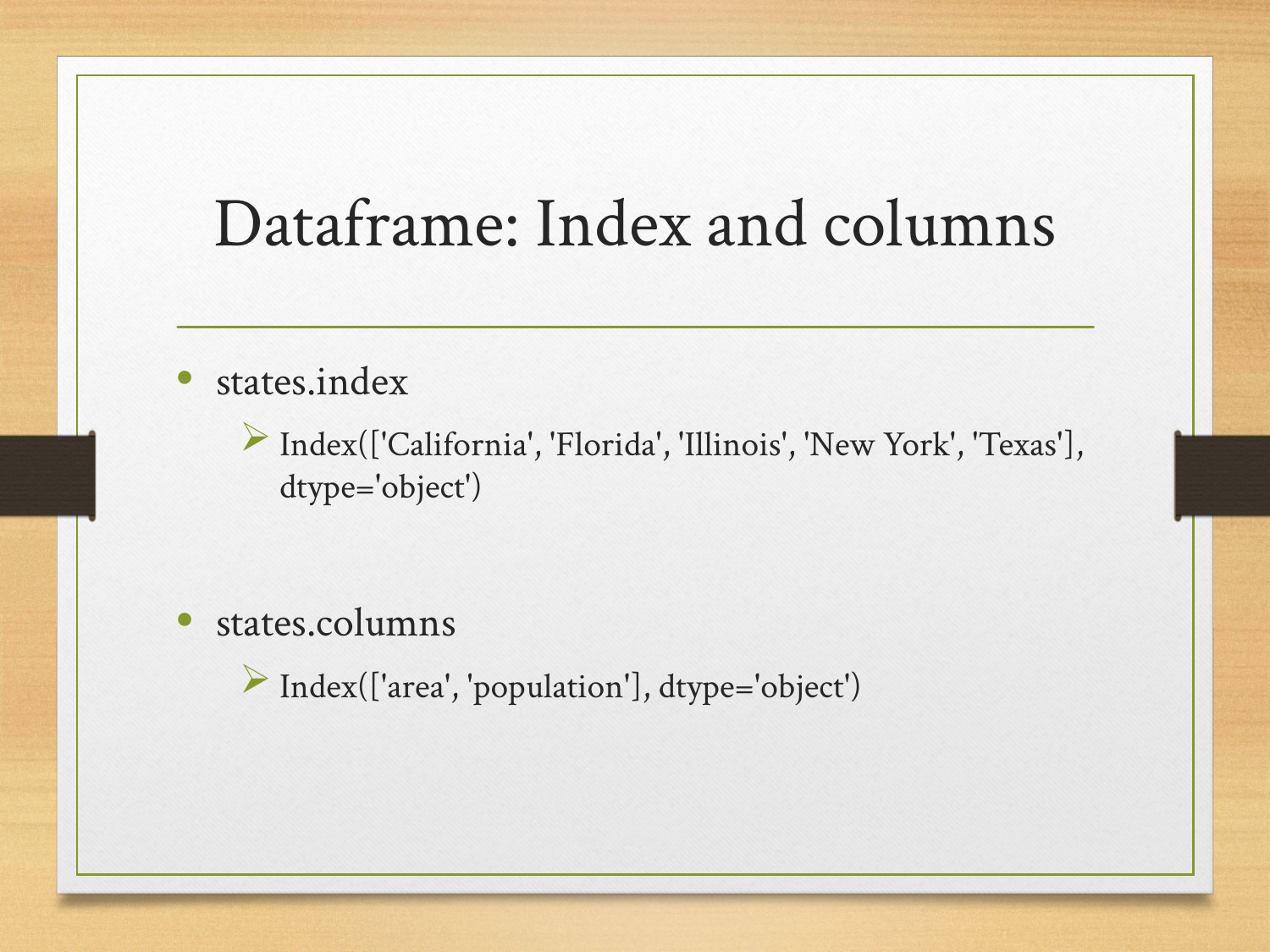

# Dataframe: Index and columns
states.index
Index(['California', 'Florida', 'Illinois', 'New York', 'Texas'], dtype='object')

states.columns
Index(['area', 'population'], dtype='object')